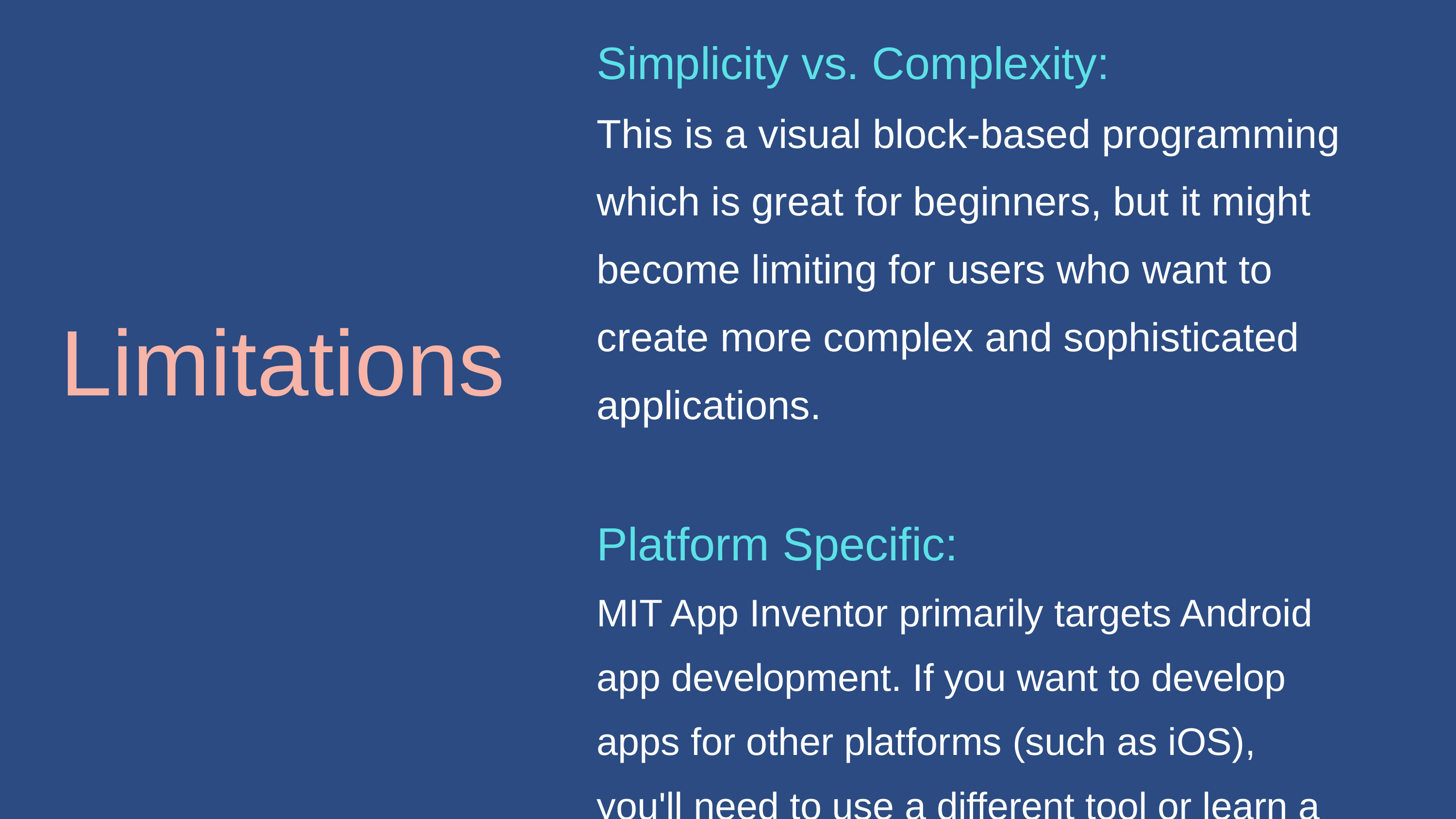

Simplicity vs. Complexity:
This is a visual block-based programming
which is great for beginners, but it might
become limiting for users who want to
create more complex and sophisticated
applications.

Platform Specific:
MIT App Inventor primarily targets Android
app development. If you want to develop
apps for other platforms (such as iOS),
you'll need to use a different tool or learn a
different programming language.

Limitations